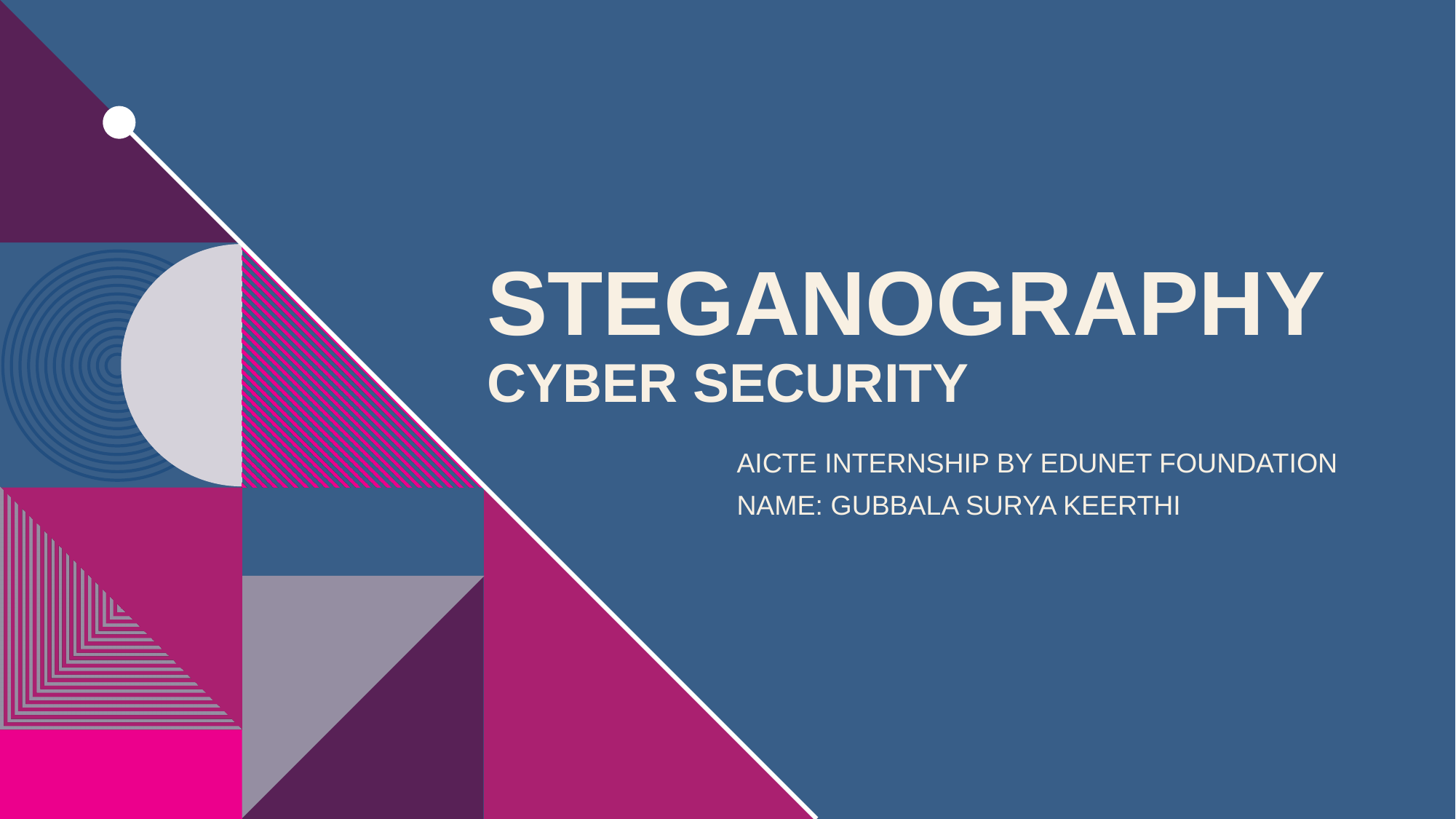

# Steganography cyber security
AICTE INTERNSHIP BY EDUNET FOUNDATION
NAME: GUBBALA SURYA KEERTHI